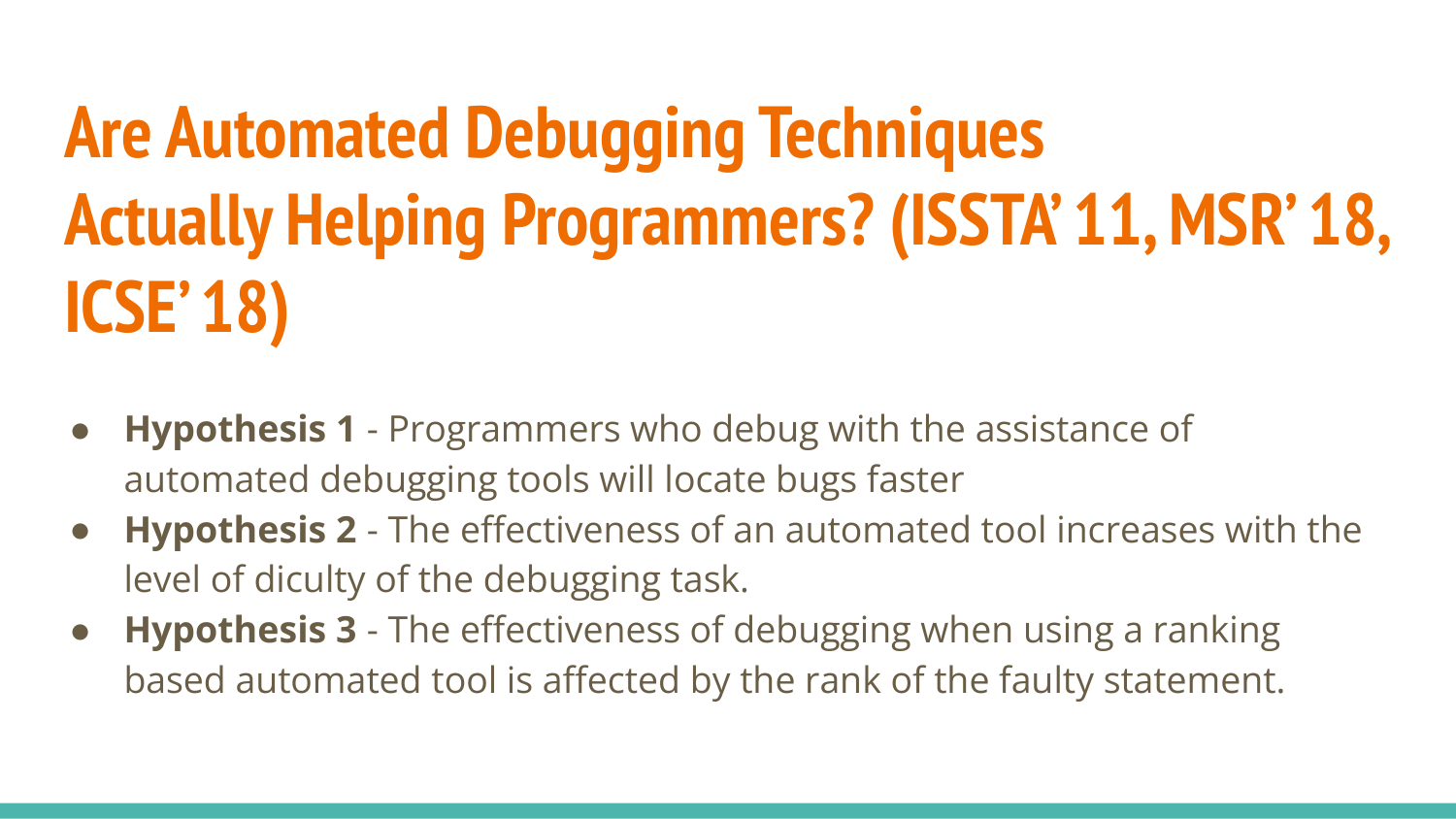

# Are Automated Debugging Techniques
Actually Helping Programmers? (ISSTA’ 11, MSR’ 18, ICSE’ 18)

Hypothesis 1 - Programmers who debug with the assistance of automated debugging tools will locate bugs faster
Hypothesis 2 - The effectiveness of an automated tool increases with the level of diculty of the debugging task.
Hypothesis 3 - The effectiveness of debugging when using a ranking based automated tool is affected by the rank of the faulty statement.